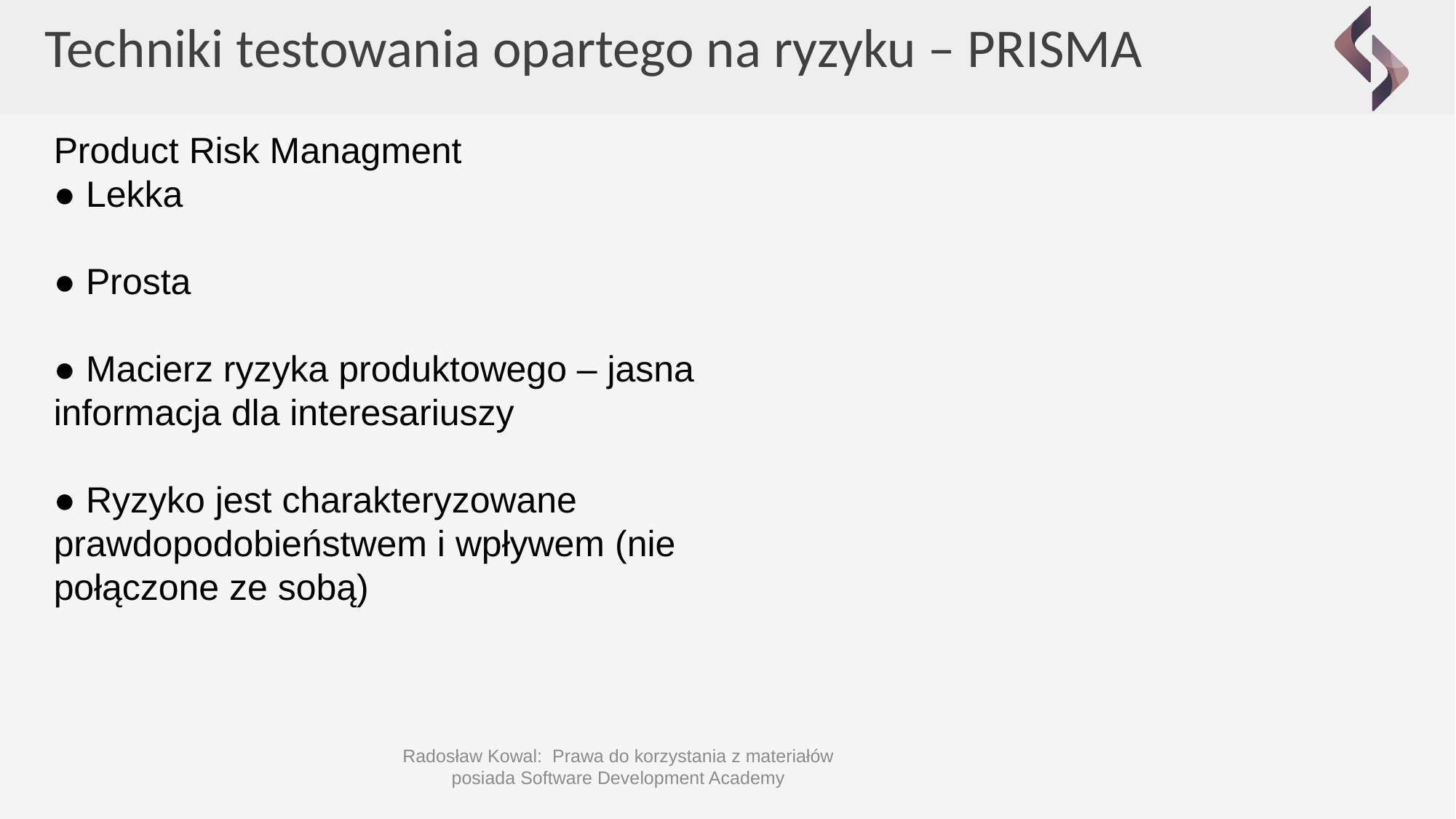

Techniki testowania opartego na ryzyku – PRISMA
Product Risk Managment
● Lekka

● Prosta

● Macierz ryzyka produktowego – jasna
informacja dla interesariuszy

● Ryzyko jest charakteryzowane
prawdopodobieństwem i wpływem (nie
połączone ze sobą)
Radosław Kowal:  Prawa do korzystania z materiałów posiada Software Development Academy